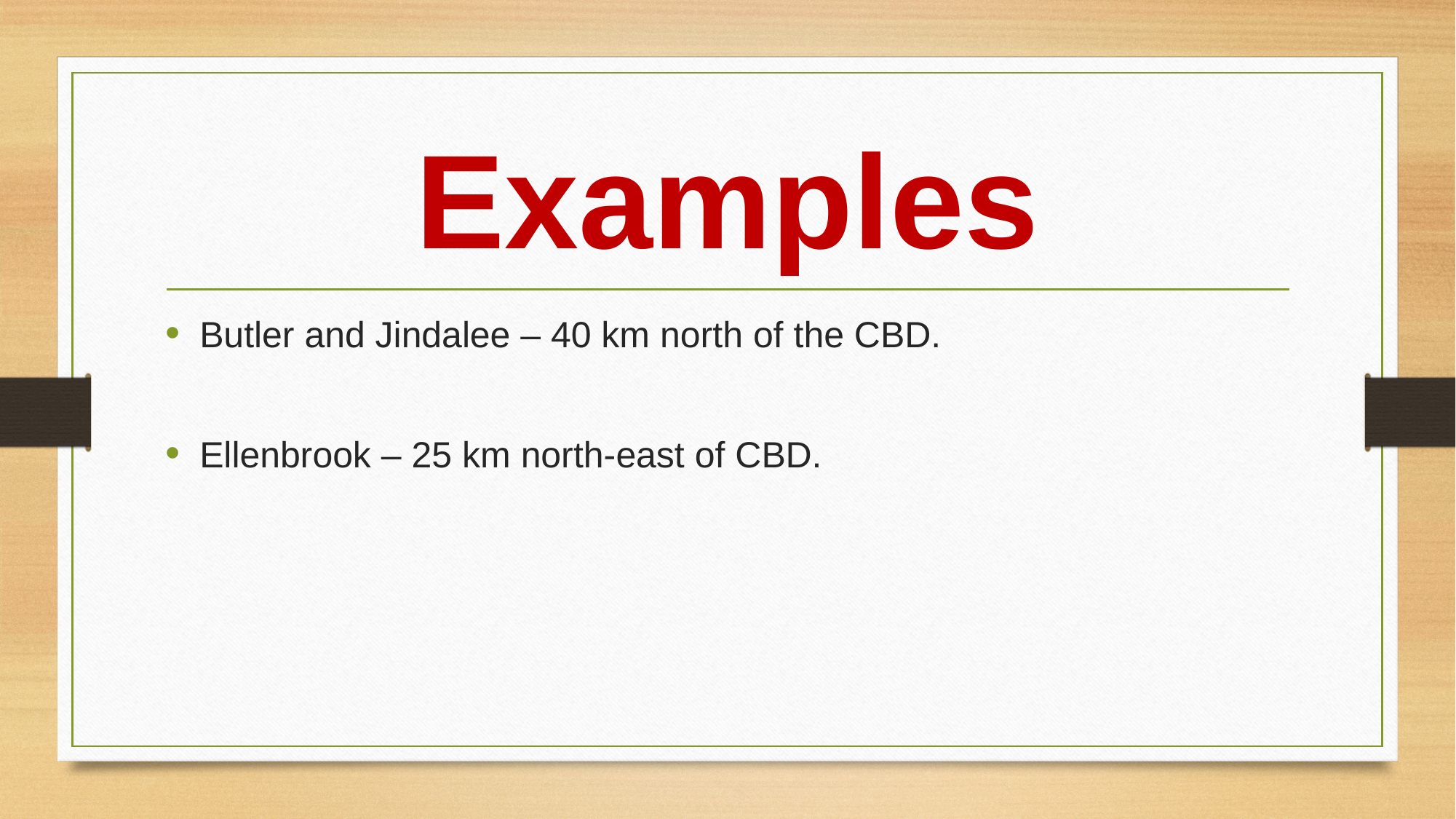

# Examples
Butler and Jindalee – 40 km north of the CBD.

Ellenbrook – 25 km north-east of CBD.